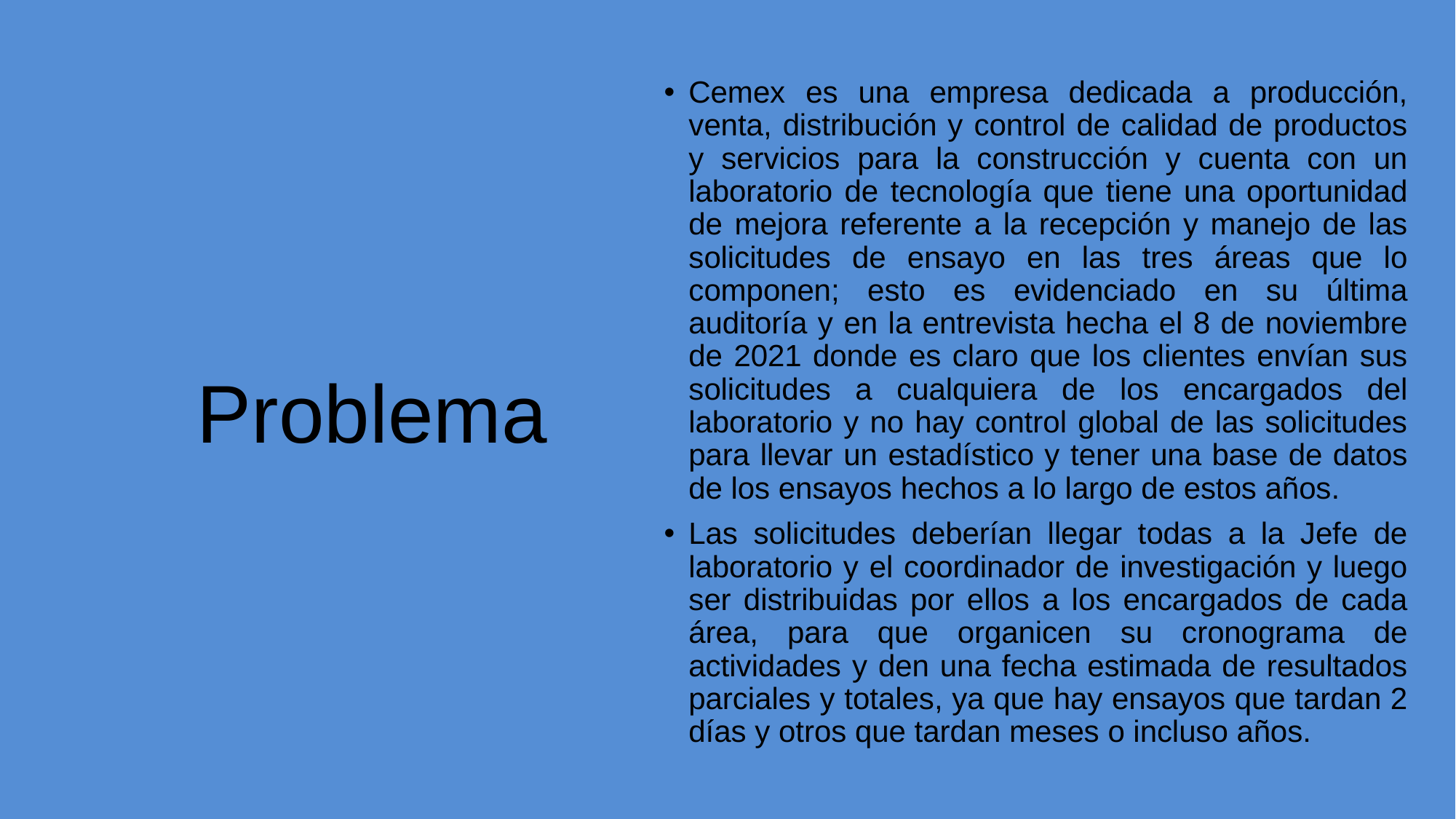

Cemex es una empresa dedicada a producción, venta, distribución y control de calidad de productos y servicios para la construcción y cuenta con un laboratorio de tecnología que tiene una oportunidad de mejora referente a la recepción y manejo de las solicitudes de ensayo en las tres áreas que lo componen; esto es evidenciado en su última auditoría y en la entrevista hecha el 8 de noviembre de 2021 donde es claro que los clientes envían sus solicitudes a cualquiera de los encargados del laboratorio y no hay control global de las solicitudes para llevar un estadístico y tener una base de datos de los ensayos hechos a lo largo de estos años.
Las solicitudes deberían llegar todas a la Jefe de laboratorio y el coordinador de investigación y luego ser distribuidas por ellos a los encargados de cada área, para que organicen su cronograma de actividades y den una fecha estimada de resultados parciales y totales, ya que hay ensayos que tardan 2 días y otros que tardan meses o incluso años.
# Problema